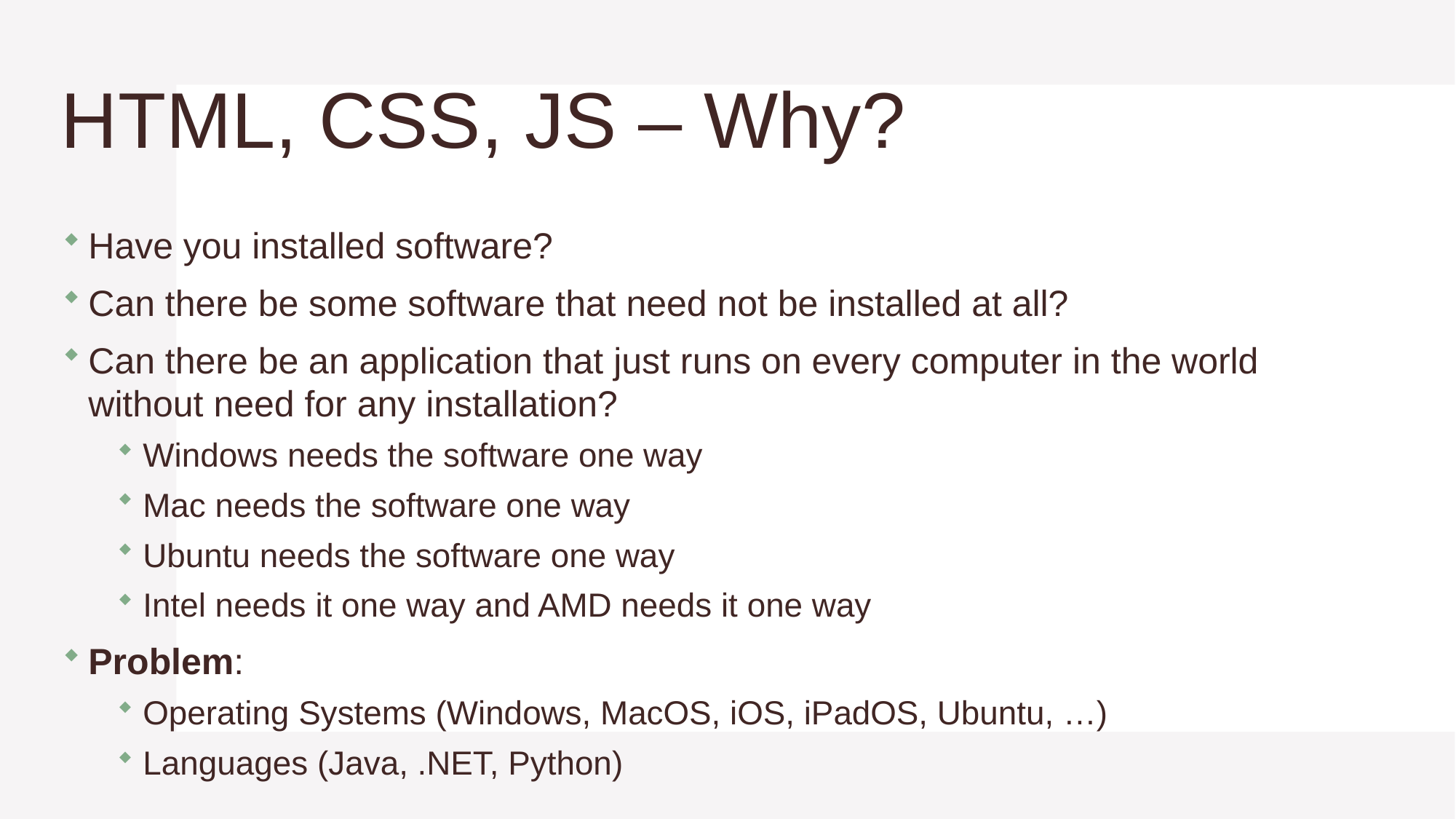

# HTML, CSS, JS – Why?
Have you installed software?
Can there be some software that need not be installed at all?
Can there be an application that just runs on every computer in the world without need for any installation?
Windows needs the software one way
Mac needs the software one way
Ubuntu needs the software one way
Intel needs it one way and AMD needs it one way
Problem:
Operating Systems (Windows, MacOS, iOS, iPadOS, Ubuntu, …)
Languages (Java, .NET, Python)